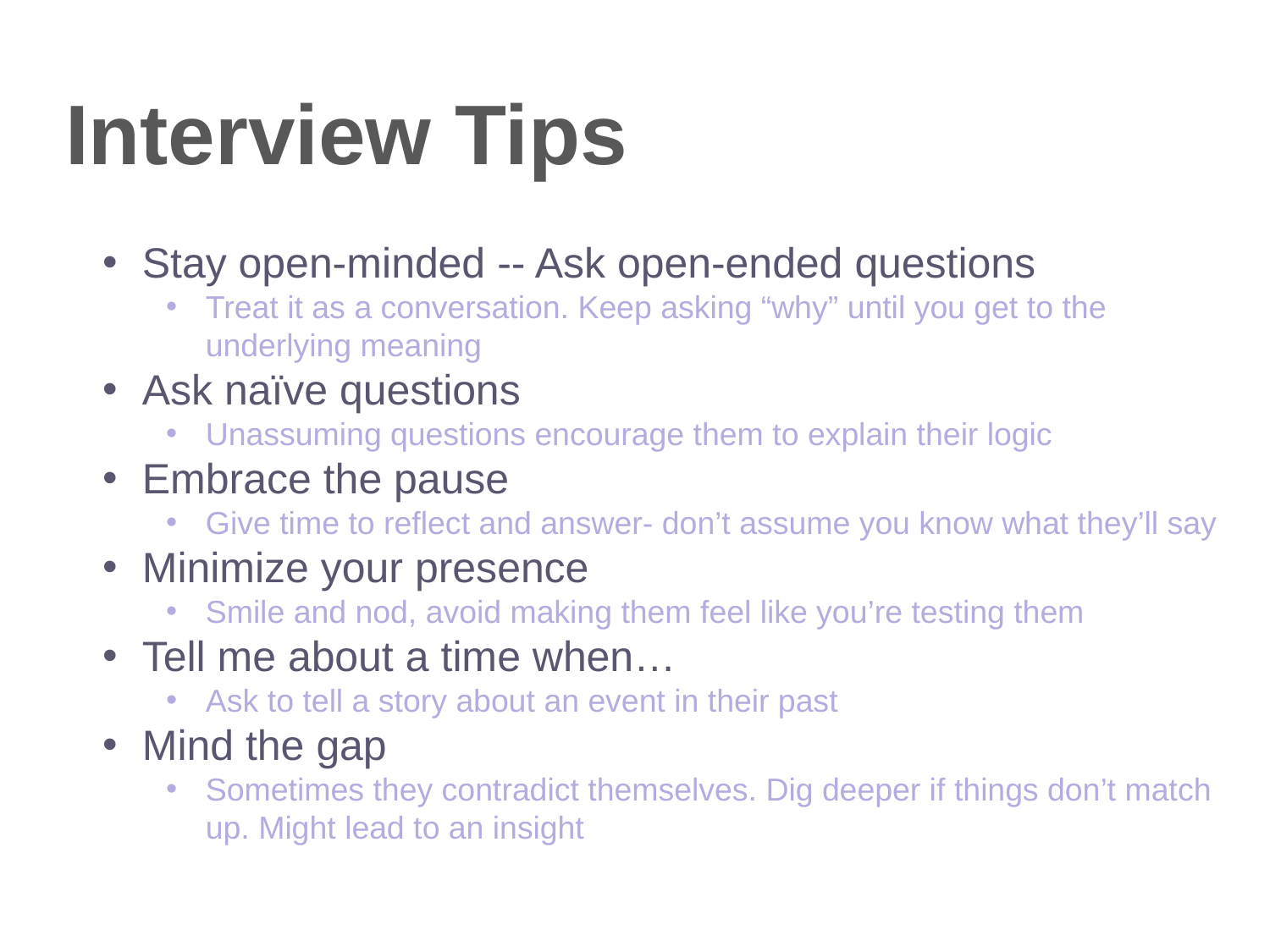

Interview Tips

Stay open-minded -- Ask open-ended questions
Treat it as a conversation. Keep asking “why” until you get to the underlying meaning
Ask naïve questions
Unassuming questions encourage them to explain their logic
Embrace the pause
Give time to reflect and answer- don’t assume you know what they’ll say
Minimize your presence
Smile and nod, avoid making them feel like you’re testing them
Tell me about a time when…
Ask to tell a story about an event in their past
Mind the gap
Sometimes they contradict themselves. Dig deeper if things don’t match up. Might lead to an insight